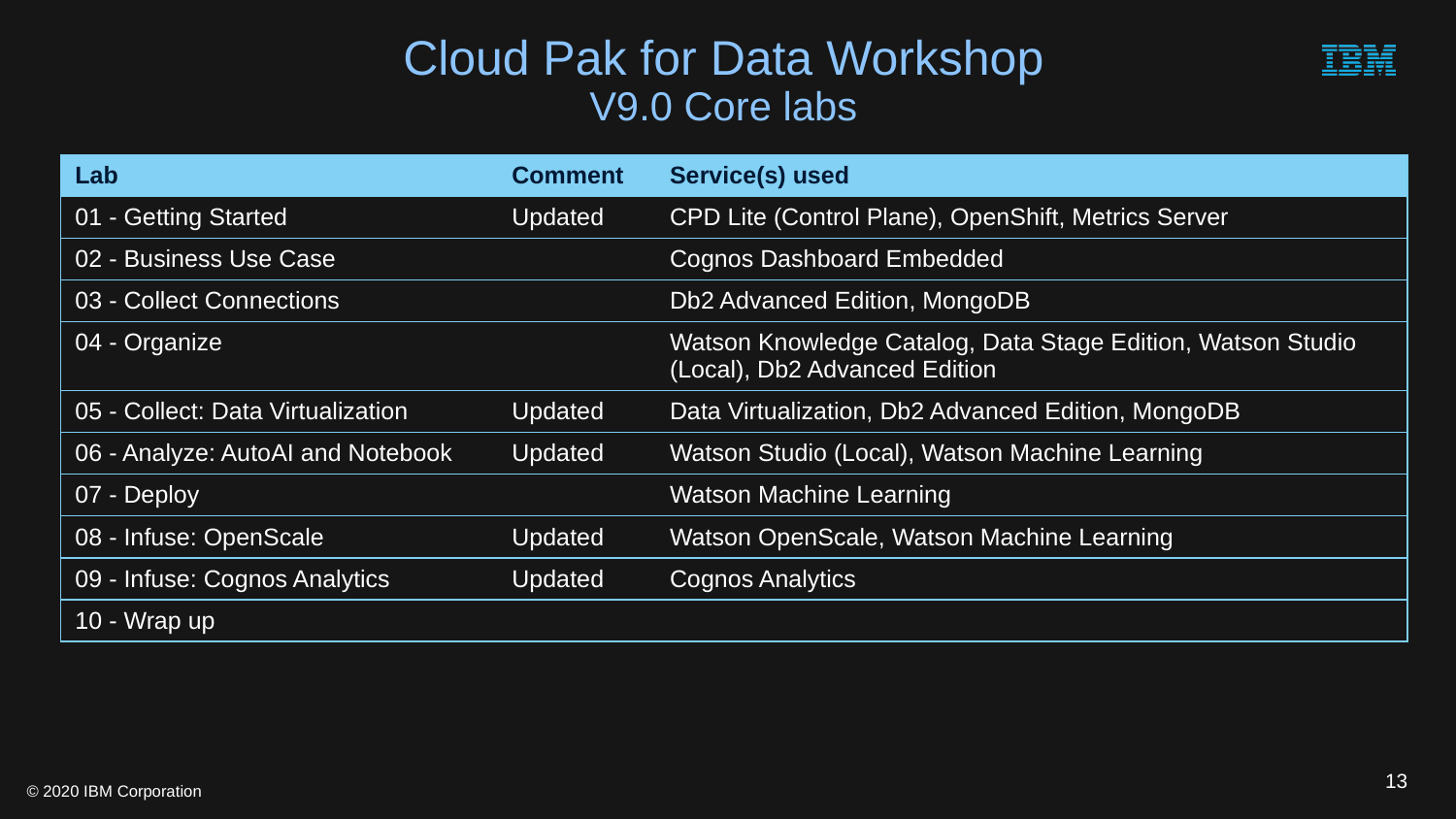

Cloud Pak for Data Workshop
V9.0 Core labs
| Lab | Comment | Service(s) used |
| --- | --- | --- |
| 01 - Getting Started | Updated | CPD Lite (Control Plane), OpenShift, Metrics Server |
| 02 - Business Use Case |  | Cognos Dashboard Embedded |
| 03 - Collect Connections |  | Db2 Advanced Edition, MongoDB |
| 04 - Organize |  | Watson Knowledge Catalog, Data Stage Edition, Watson Studio (Local), Db2 Advanced Edition |
| 05 - Collect: Data Virtualization | Updated | Data Virtualization, Db2 Advanced Edition, MongoDB |
| 06 - Analyze: AutoAI and Notebook | Updated | Watson Studio (Local), Watson Machine Learning |
| 07 - Deploy |  | Watson Machine Learning |
| 08 - Infuse: OpenScale | Updated | Watson OpenScale, Watson Machine Learning |
| 09 - Infuse: Cognos Analytics | Updated | Cognos Analytics |
| 10 - Wrap up |  |  |
13
© 2020 IBM Corporation